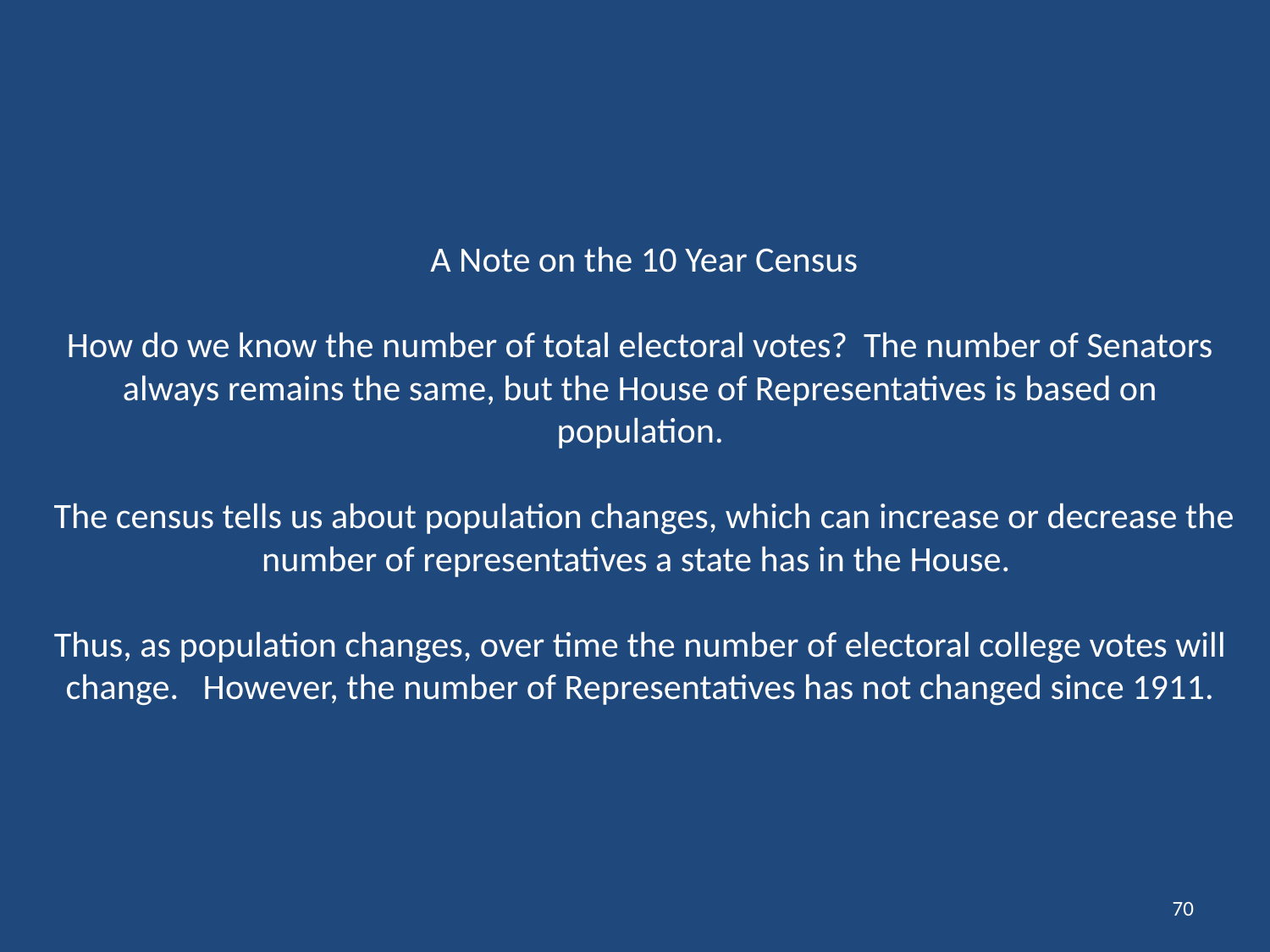

# A Note on the 10 Year Census How do we know the number of total electoral votes?  The number of Senators always remains the same, but the House of Representatives is based on population. The census tells us about population changes, which can increase or decrease the number of representatives a state has in the House. Thus, as population changes, over time the number of electoral college votes will change.   However, the number of Representatives has not changed since 1911.
70